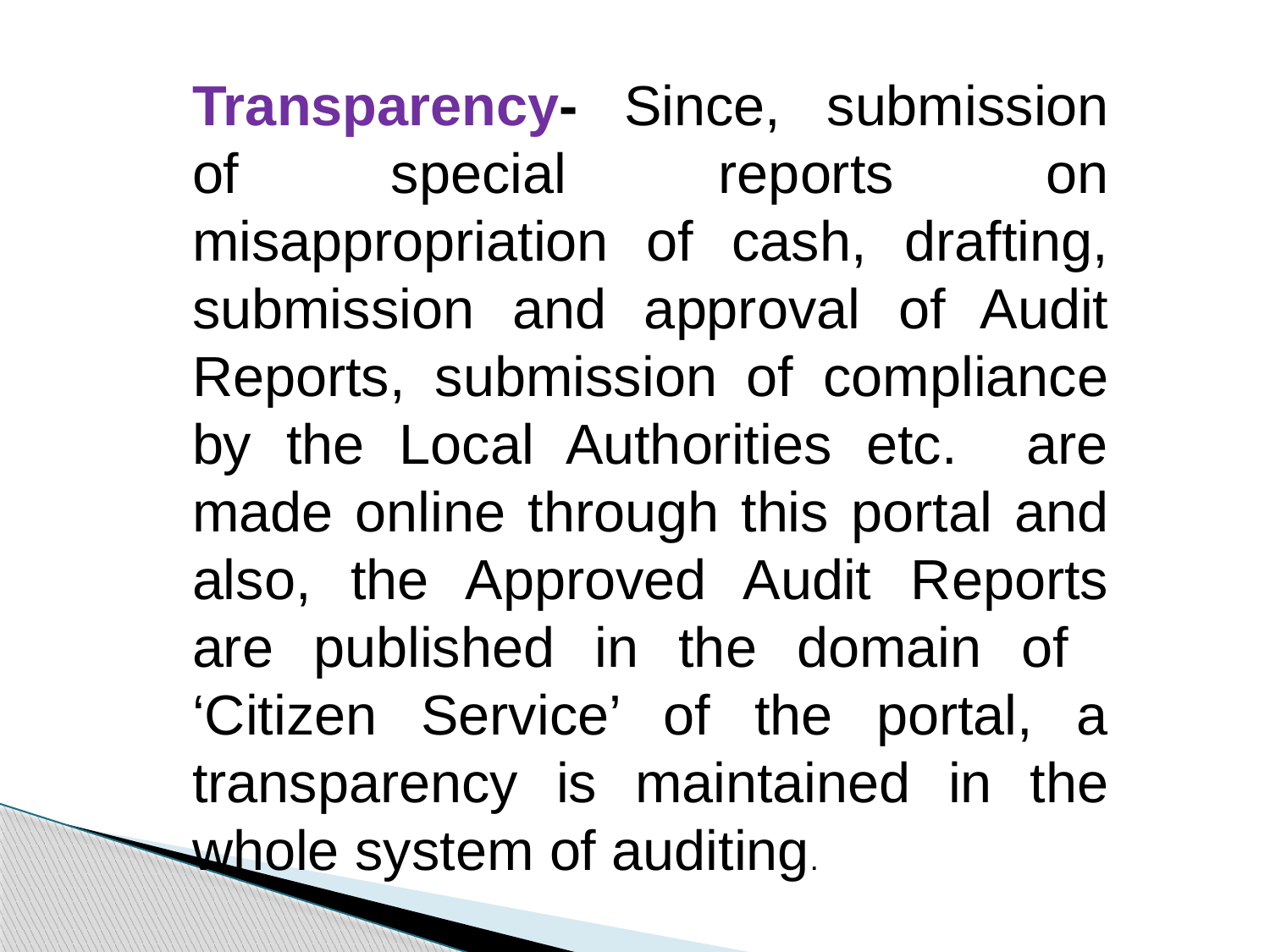

Transparency- Since, submission of special reports on misappropriation of cash, drafting, submission and approval of Audit Reports, submission of compliance by the Local Authorities etc.  are made online through this portal and also, the Approved Audit Reports are published in the domain of  ‘Citizen Service’ of the portal, a transparency is maintained in the whole system of auditing.